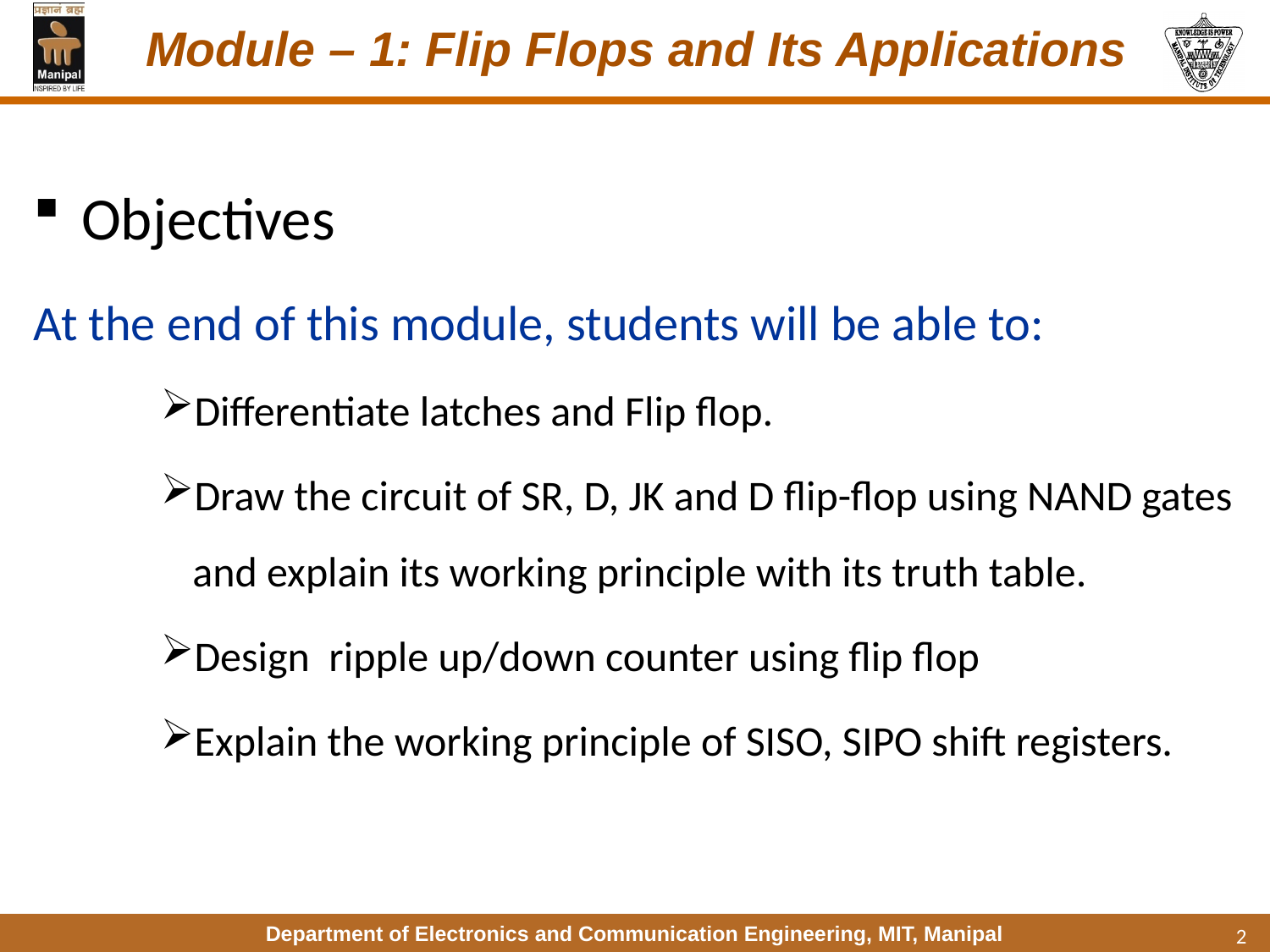

# Module – 1: Flip Flops and Its Applications
Objectives
At the end of this module, students will be able to:
Differentiate latches and Flip flop.
Draw the circuit of SR, D, JK and D flip-flop using NAND gates and explain its working principle with its truth table.
Design  ripple up/down counter using flip flop
Explain the working principle of SISO, SIPO shift registers.
2